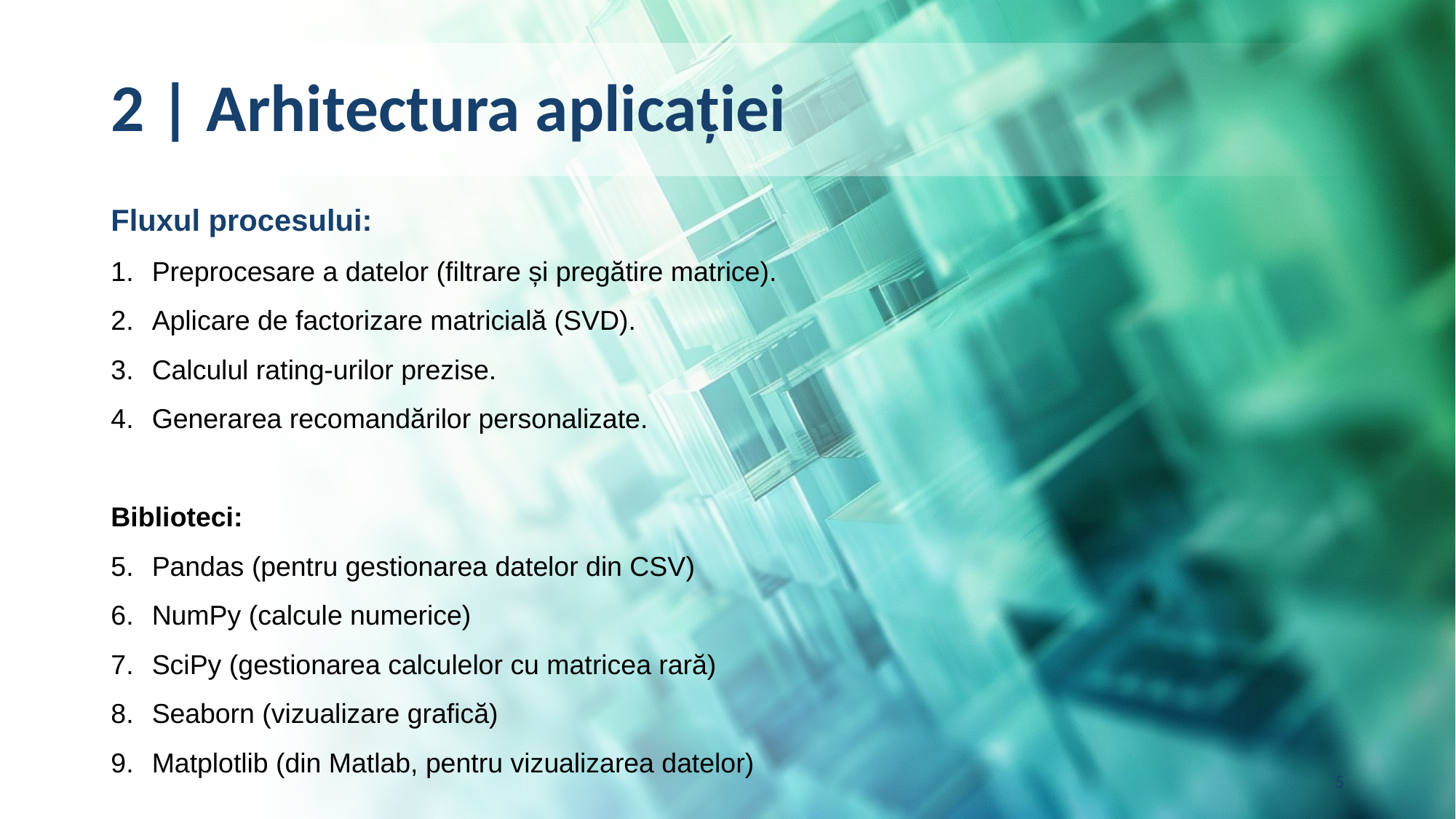

# 2 | Arhitectura aplicației

Fluxul procesului:
Preprocesare a datelor (filtrare și pregătire matrice).
Aplicare de factorizare matricială (SVD).
Calculul rating-urilor prezise.
Generarea recomandărilor personalizate.

Biblioteci:
Pandas (pentru gestionarea datelor din CSV)
NumPy (calcule numerice)
SciPy (gestionarea calculelor cu matricea rară)
Seaborn (vizualizare grafică)
Matplotlib (din Matlab, pentru vizualizarea datelor)
5